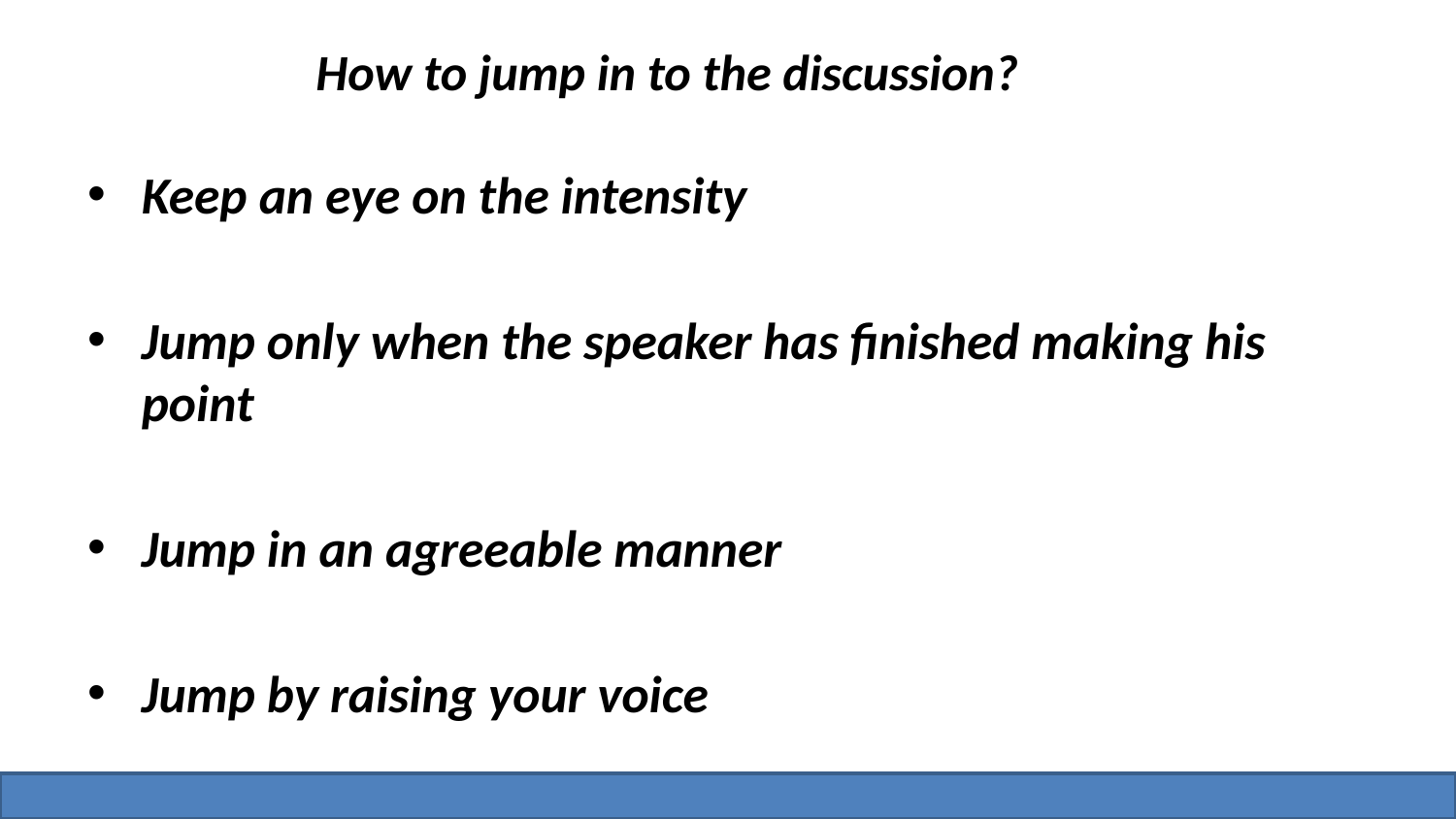

# How to jump in to the discussion?
Keep an eye on the intensity

Jump only when the speaker has finished making his point

Jump in an agreeable manner

Jump by raising your voice